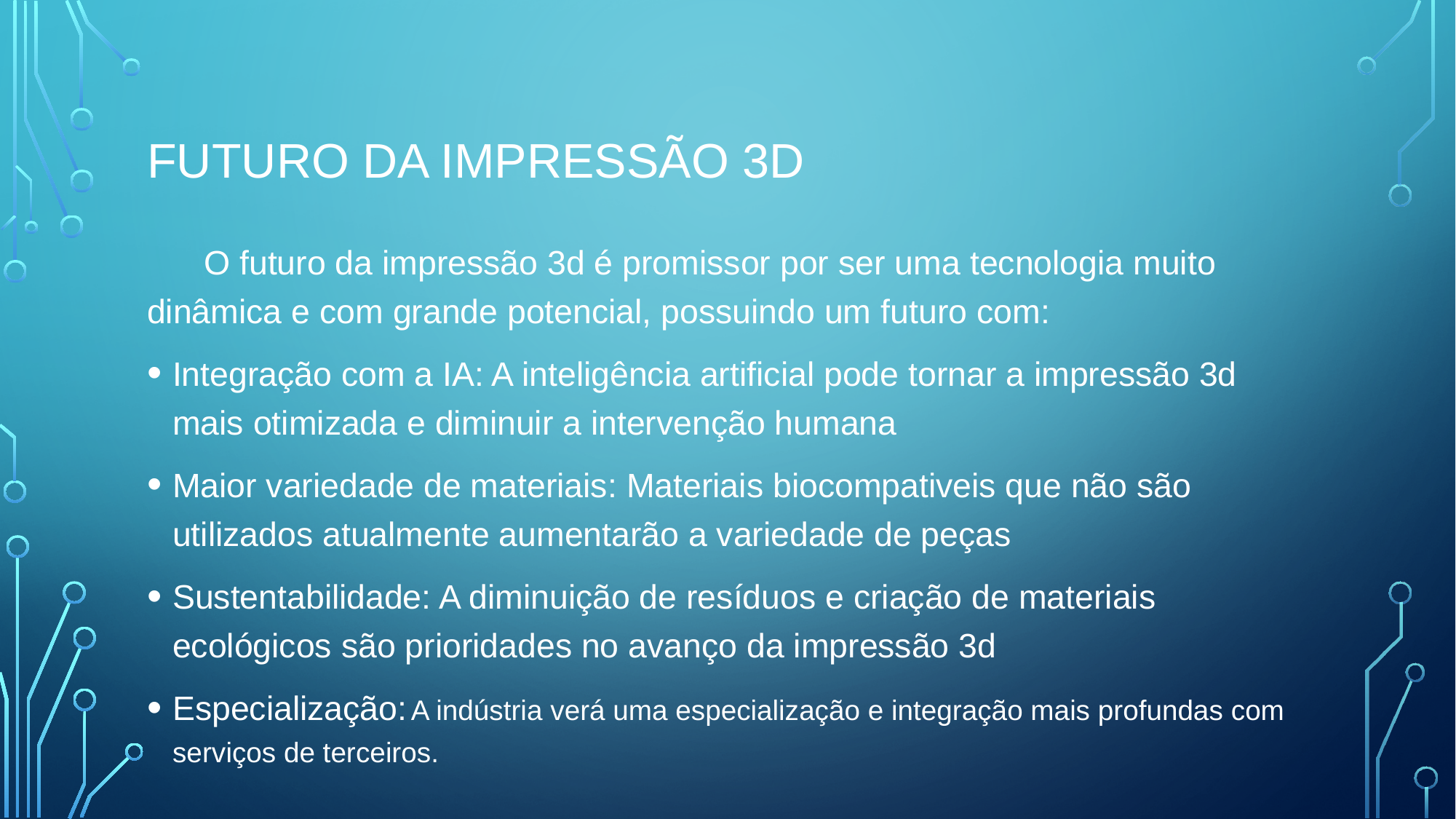

# Futuro da impressão 3d
      O futuro da impressão 3d é promissor por ser uma tecnologia muito dinâmica e com grande potencial, possuindo um futuro com:
Integração com a IA: A inteligência artificial pode tornar a impressão 3d mais otimizada e diminuir a intervenção humana
Maior variedade de materiais: Materiais biocompativeis que não são utilizados atualmente aumentarão a variedade de peças
Sustentabilidade: A diminuição de resíduos e criação de materiais ecológicos são prioridades no avanço da impressão 3d
Especialização: A indústria verá uma especialização e integração mais profundas com serviços de terceiros.